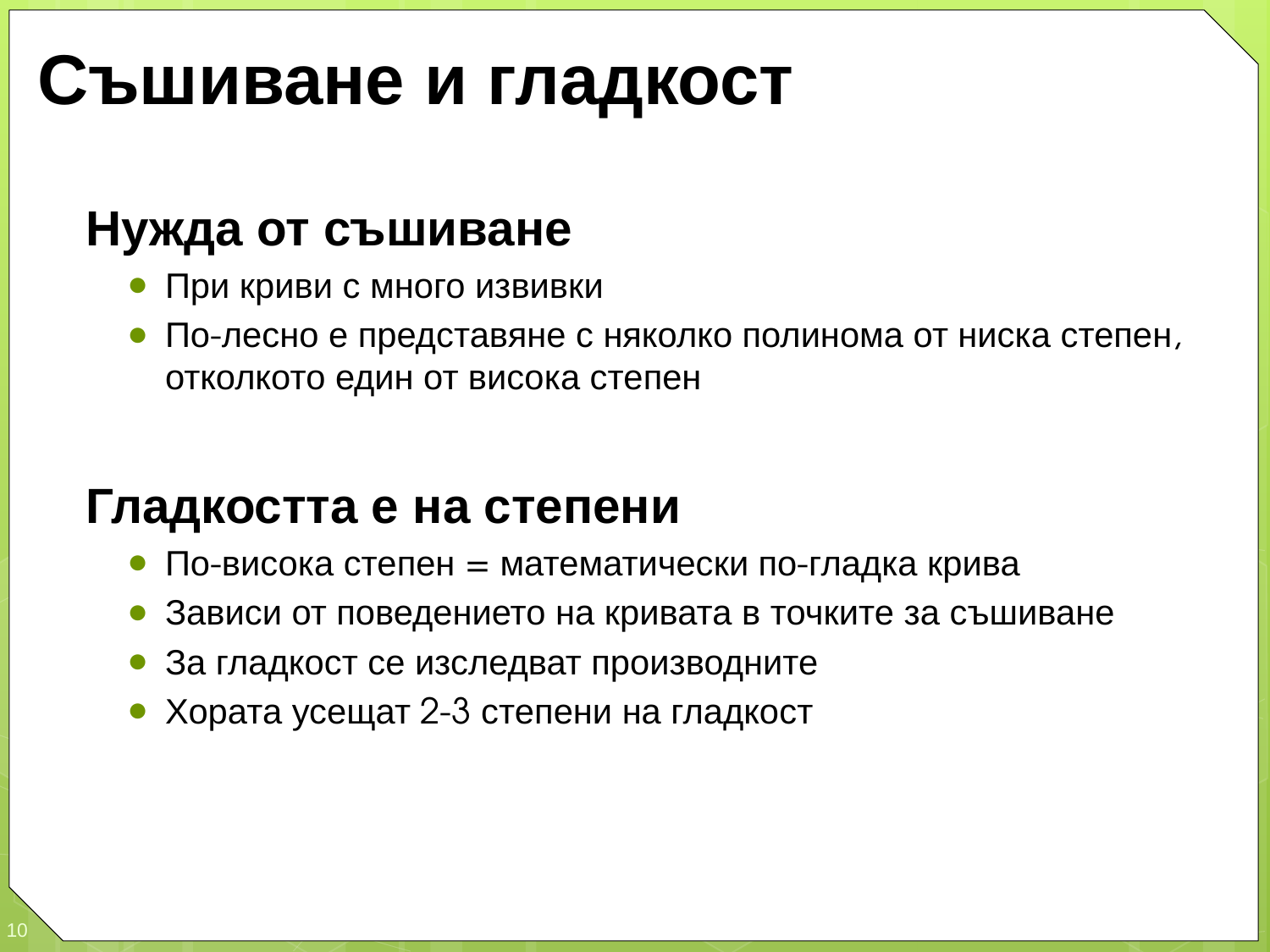

# Съшиване и гладкост
Нужда от съшиване
При криви с много извивки
По-лесно е представяне с няколко полинома от ниска степен, отколкото един от висока степен

Гладкостта е на степени
По-висока степен = математически по-гладка крива
Зависи от поведението на кривата в точките за съшиване
За гладкост се изследват производните
Хората усещат 2-3 степени на гладкост